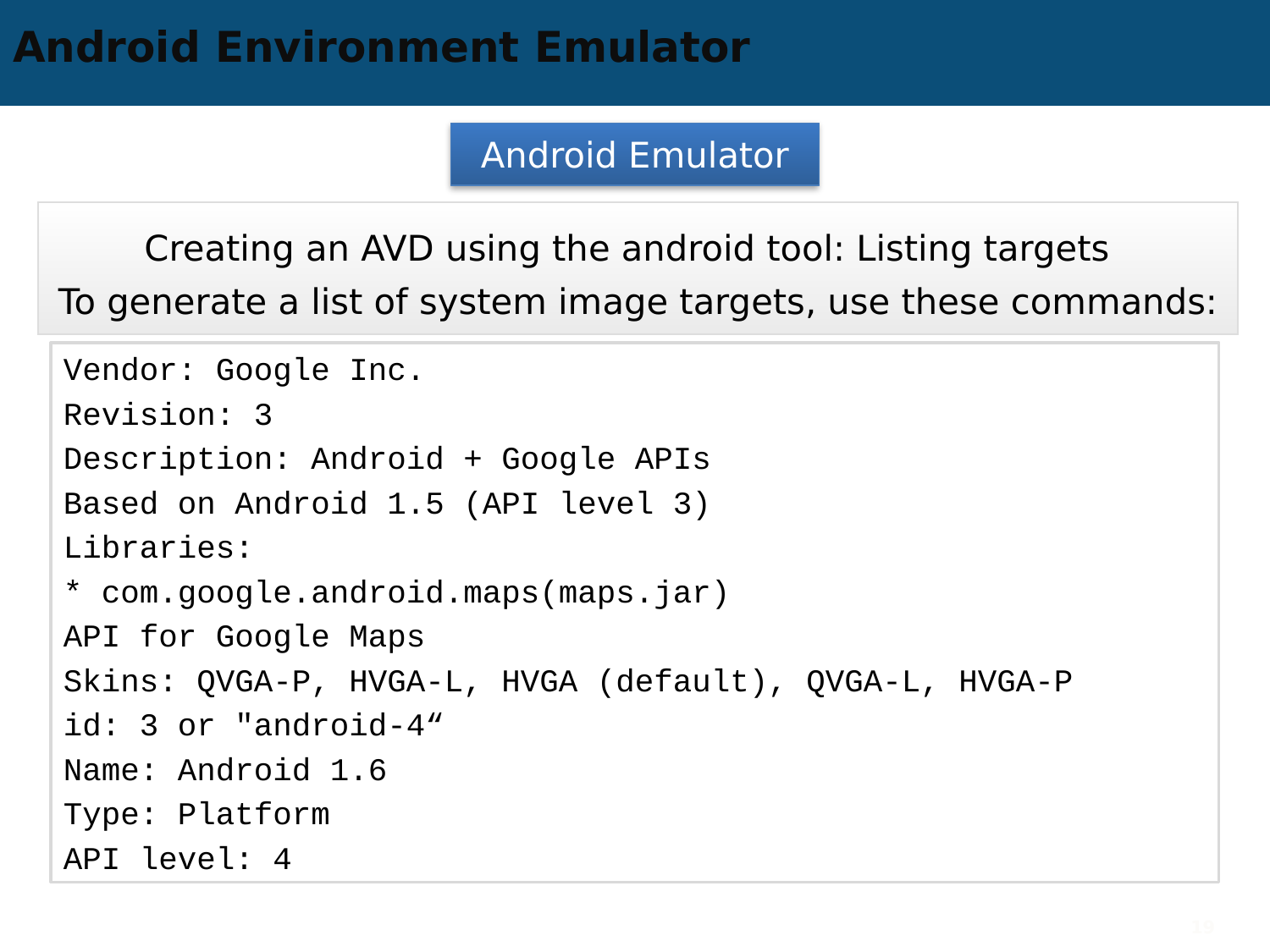

# Android Environment Emulator
Android Emulator
Creating an AVD using the android tool: Listing targets
To generate a list of system image targets, use these commands:
Vendor: Google Inc.
Revision: 3
Description: Android + Google APIs
Based on Android 1.5 (API level 3)
Libraries:
* com.google.android.maps(maps.jar)
API for Google Maps
Skins: QVGA-P, HVGA-L, HVGA (default), QVGA-L, HVGA-P
id: 3 or "android-4“
Name: Android 1.6
Type: Platform
API level: 4